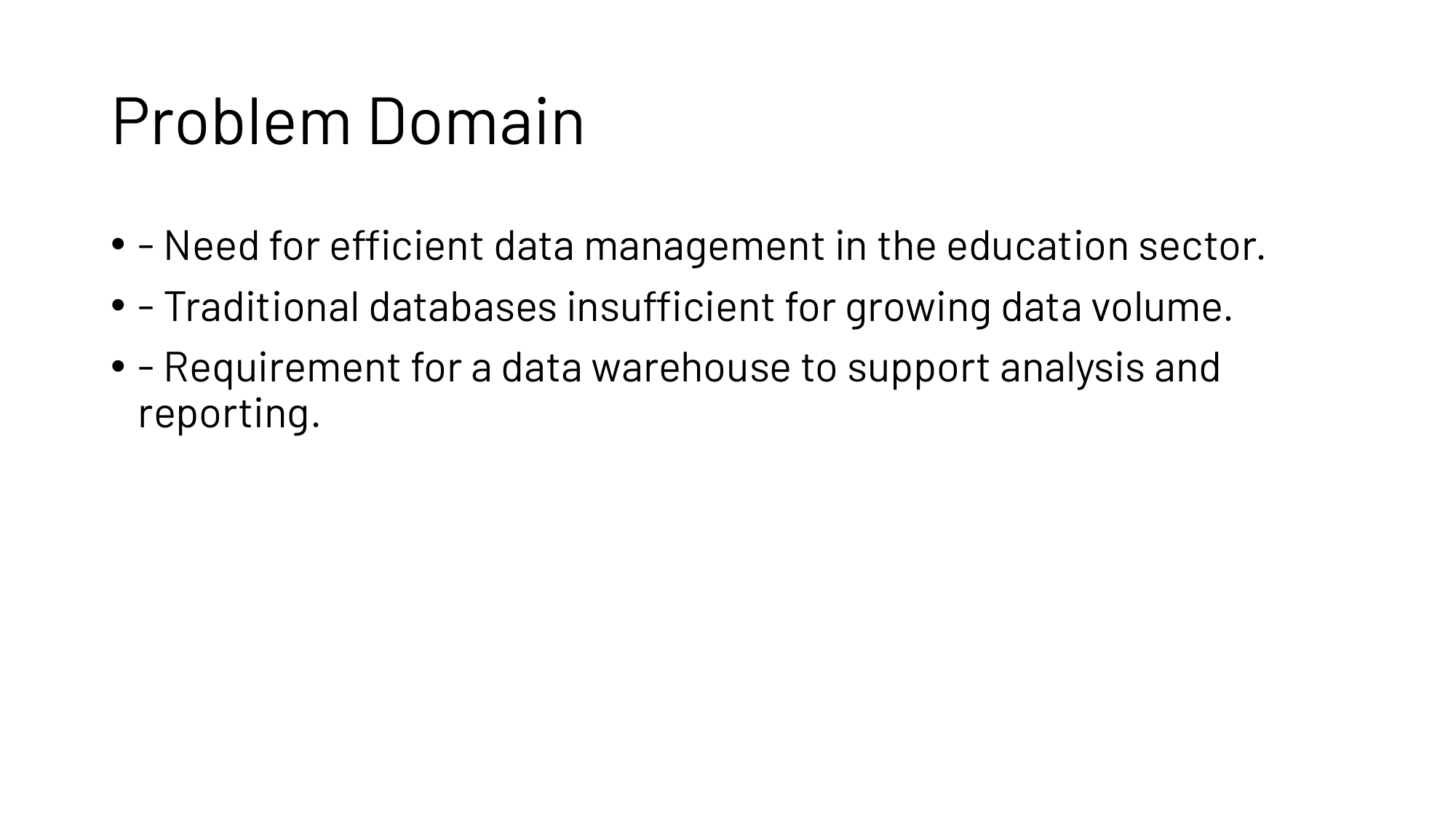

# Problem Domain
- Need for efficient data management in the education sector.
- Traditional databases insufficient for growing data volume.
- Requirement for a data warehouse to support analysis and reporting.